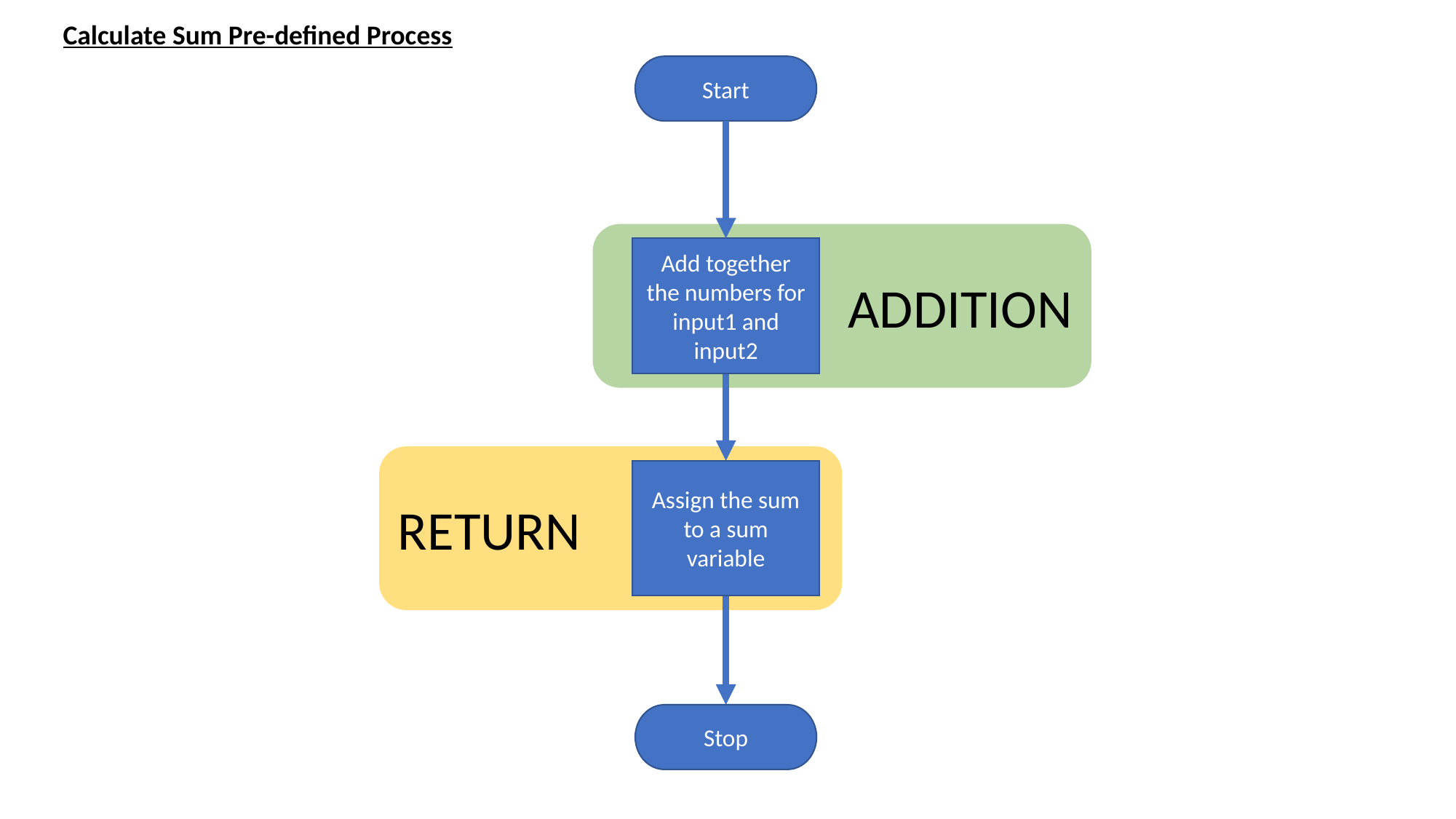

Calculate Sum Pre-defined Process
Start
ADDITION
Add together the numbers for input1 and input2
RETURN
Assign the sum to a sum variable
Stop